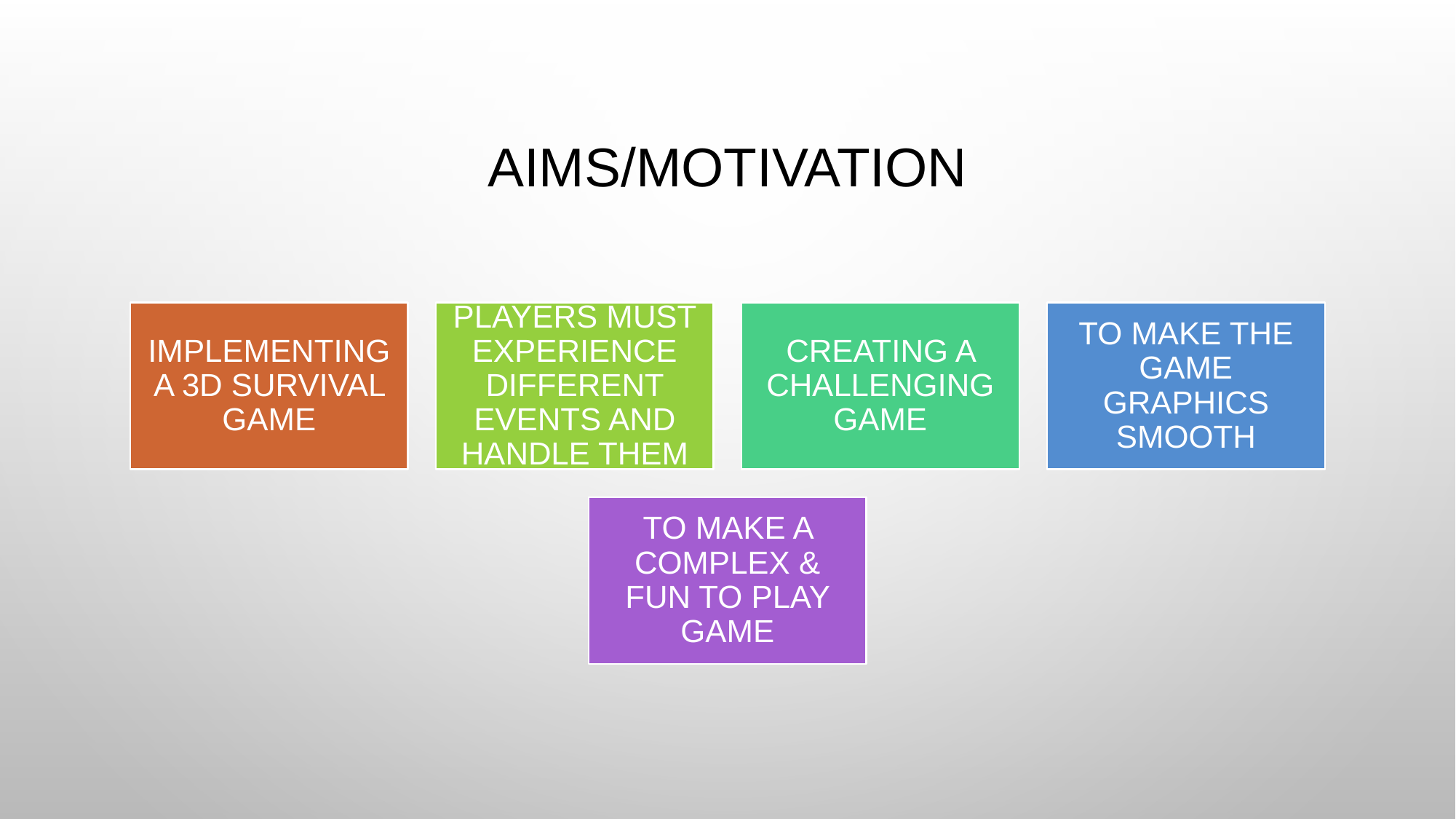

# AIMS/MOTIVATION
IMPLEMENTING A 3D SURVIVAL GAME
PLAYERS MUST EXPERIENCE DIFFERENT EVENTS AND HANDLE THEM
CREATING A CHALLENGING GAME
TO MAKE THE GAME GRAPHICS SMOOTH
TO MAKE A COMPLEX & FUN TO PLAY GAME